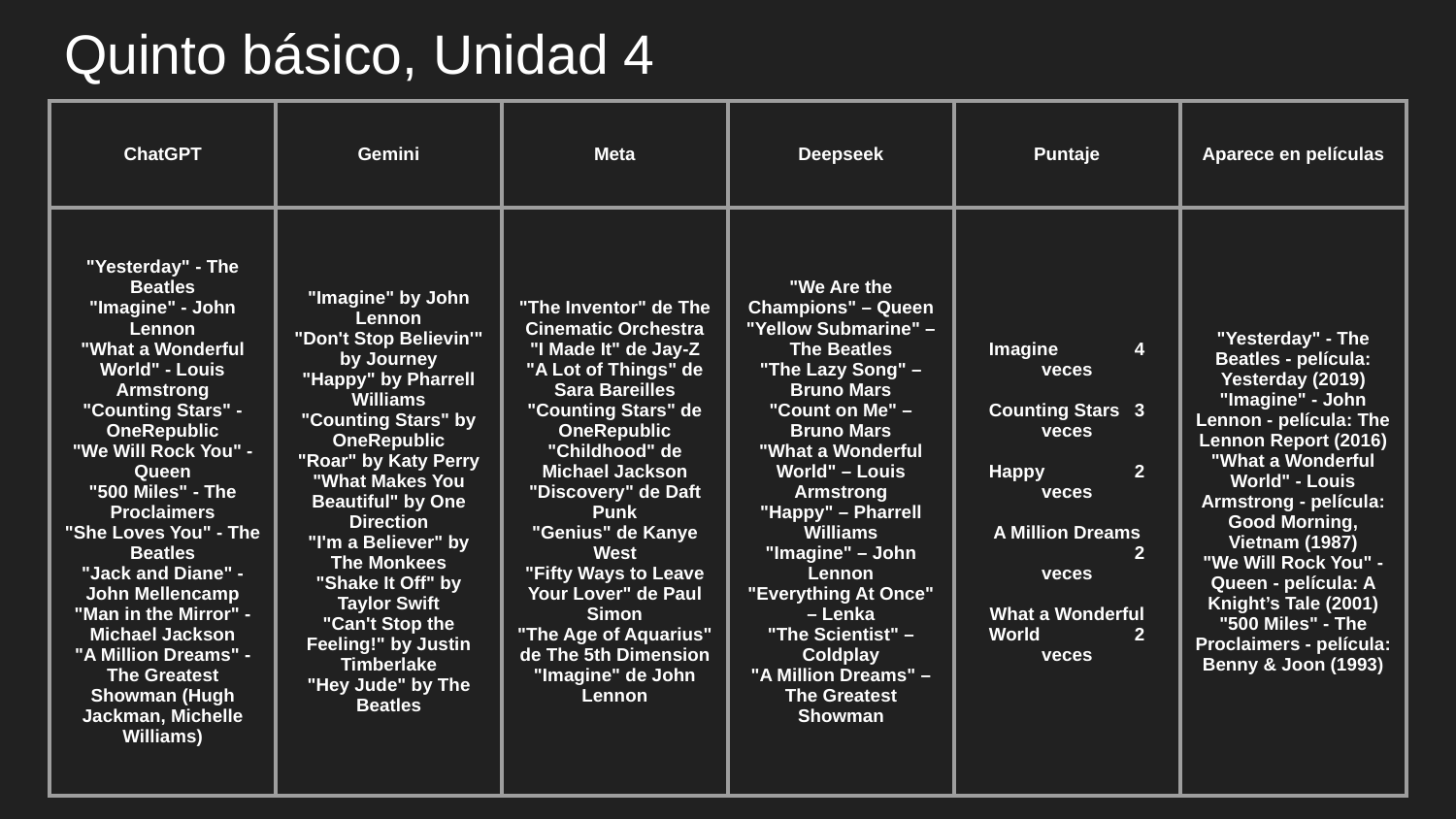

# Quinto básico, Unidad 4
| ChatGPT | Gemini | Meta | Deepseek | Puntaje | Aparece en películas |
| --- | --- | --- | --- | --- | --- |
| "Yesterday" - The Beatles "Imagine" - John Lennon "What a Wonderful World" - Louis Armstrong "Counting Stars" - OneRepublic "We Will Rock You" - Queen "500 Miles" - The Proclaimers "She Loves You" - The Beatles "Jack and Diane" - John Mellencamp "Man in the Mirror" - Michael Jackson "A Million Dreams" - The Greatest Showman (Hugh Jackman, Michelle Williams) | "Imagine" by John Lennon "Don't Stop Believin'" by Journey "Happy" by Pharrell Williams "Counting Stars" by OneRepublic "Roar" by Katy Perry "What Makes You Beautiful" by One Direction "I'm a Believer" by The Monkees "Shake It Off" by Taylor Swift "Can't Stop the Feeling!" by Justin Timberlake "Hey Jude" by The Beatles | "The Inventor" de The Cinematic Orchestra "I Made It" de Jay-Z "A Lot of Things" de Sara Bareilles "Counting Stars" de OneRepublic "Childhood" de Michael Jackson "Discovery" de Daft Punk "Genius" de Kanye West "Fifty Ways to Leave Your Lover" de Paul Simon "The Age of Aquarius" de The 5th Dimension "Imagine" de John Lennon | "We Are the Champions" – Queen "Yellow Submarine" – The Beatles "The Lazy Song" – Bruno Mars "Count on Me" – Bruno Mars "What a Wonderful World" – Louis Armstrong "Happy" – Pharrell Williams "Imagine" – John Lennon "Everything At Once" – Lenka "The Scientist" – Coldplay "A Million Dreams" – The Greatest Showman | Imagine 4 veces Counting Stars 3 veces Happy 2 veces A Million Dreams 2 veces What a Wonderful World 2 veces | "Yesterday" - The Beatles - película: Yesterday (2019) "Imagine" - John Lennon - película: The Lennon Report (2016) "What a Wonderful World" - Louis Armstrong - película: Good Morning, Vietnam (1987) "We Will Rock You" - Queen - película: A Knight’s Tale (2001) "500 Miles" - The Proclaimers - película: Benny & Joon (1993) |